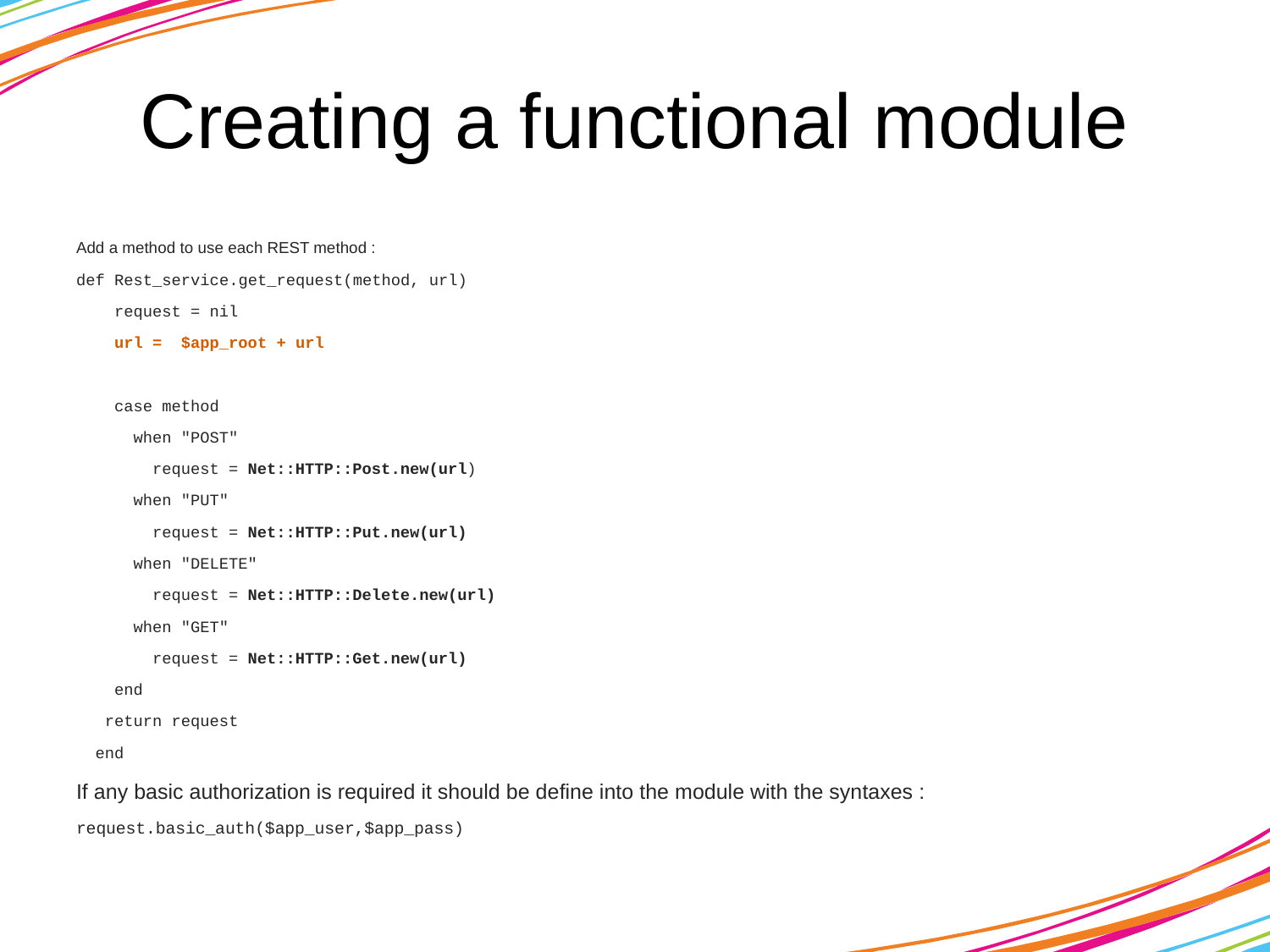

# Creating a functional module
Add a method to use each REST method :
def Rest_service.get_request(method, url)
    request = nil
    url =  $app_root + url

    case method
      when "POST"
        request = Net::HTTP::Post.new(url)
      when "PUT"
        request = Net::HTTP::Put.new(url)
      when "DELETE"
        request = Net::HTTP::Delete.new(url)
      when "GET"
        request = Net::HTTP::Get.new(url)
    end
   return request
  end
If any basic authorization is required it should be define into the module with the syntaxes :
request.basic_auth($app_user,$app_pass)